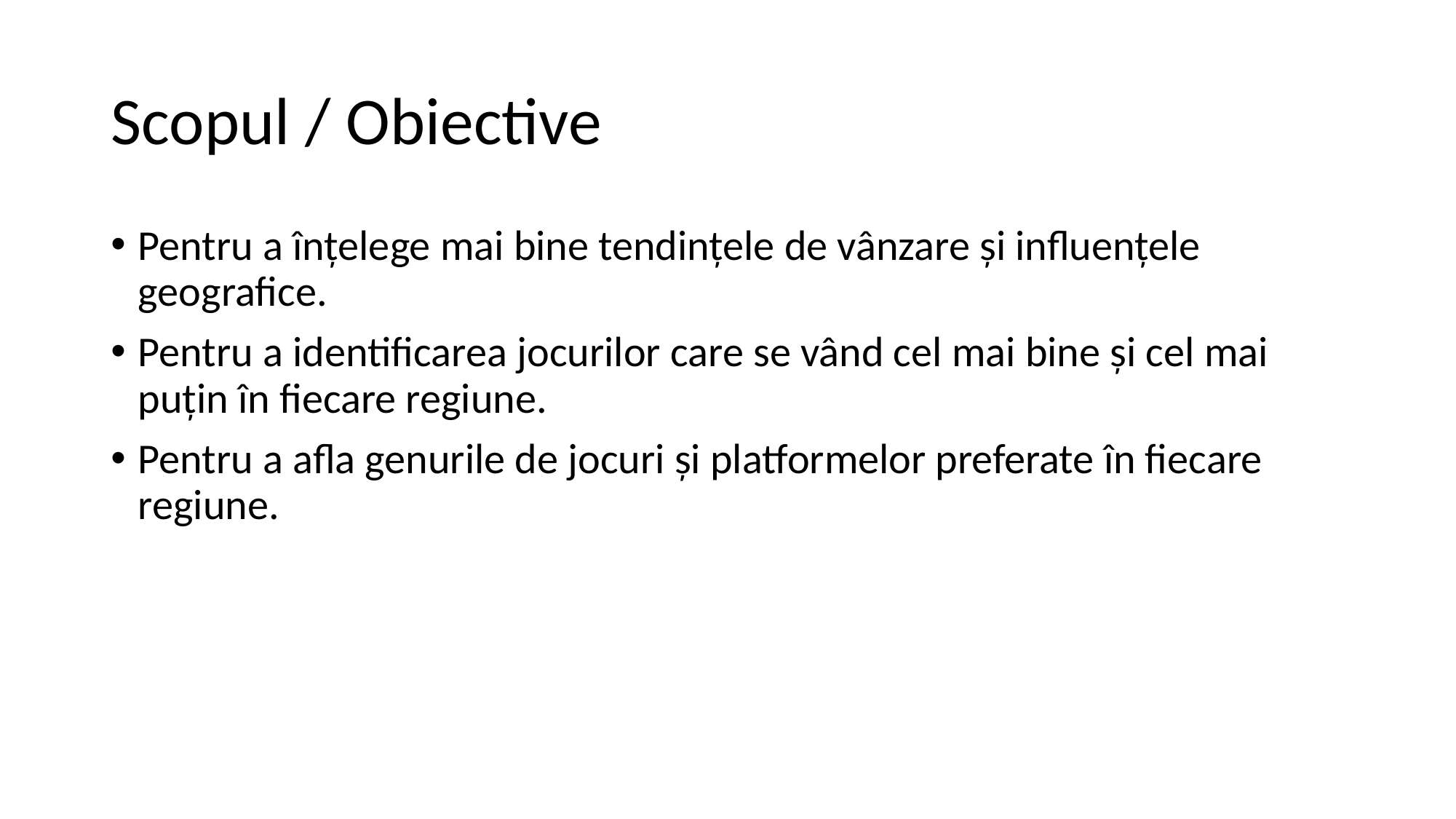

# Scopul / Obiective
Pentru a înțelege mai bine tendințele de vânzare și influențele geografice.
Pentru a identificarea jocurilor care se vând cel mai bine și cel mai puțin în fiecare regiune.
Pentru a afla genurile de jocuri și platformelor preferate în fiecare regiune.